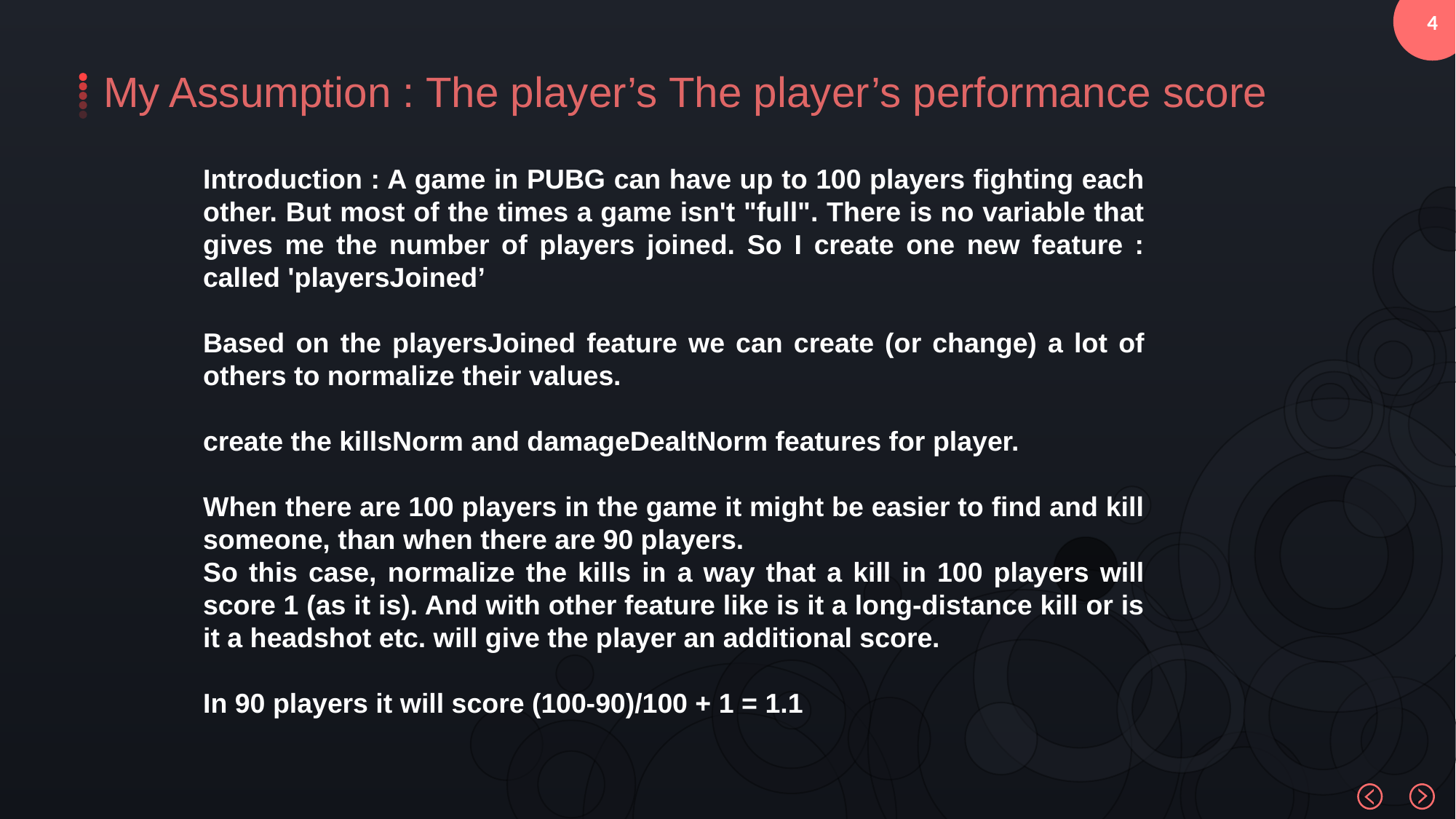

My Assumption : The player’s The player’s performance score

Introduction : A game in PUBG can have up to 100 players fighting each other. But most of the times a game isn't "full". There is no variable that gives me the number of players joined. So I create one new feature : called 'playersJoined’

Based on the playersJoined feature we can create (or change) a lot of others to normalize their values.

create the killsNorm and damageDealtNorm features for player.

When there are 100 players in the game it might be easier to find and kill someone, than when there are 90 players.
So this case, normalize the kills in a way that a kill in 100 players will score 1 (as it is). And with other feature like is it a long-distance kill or is it a headshot etc. will give the player an additional score.

In 90 players it will score (100-90)/100 + 1 = 1.1